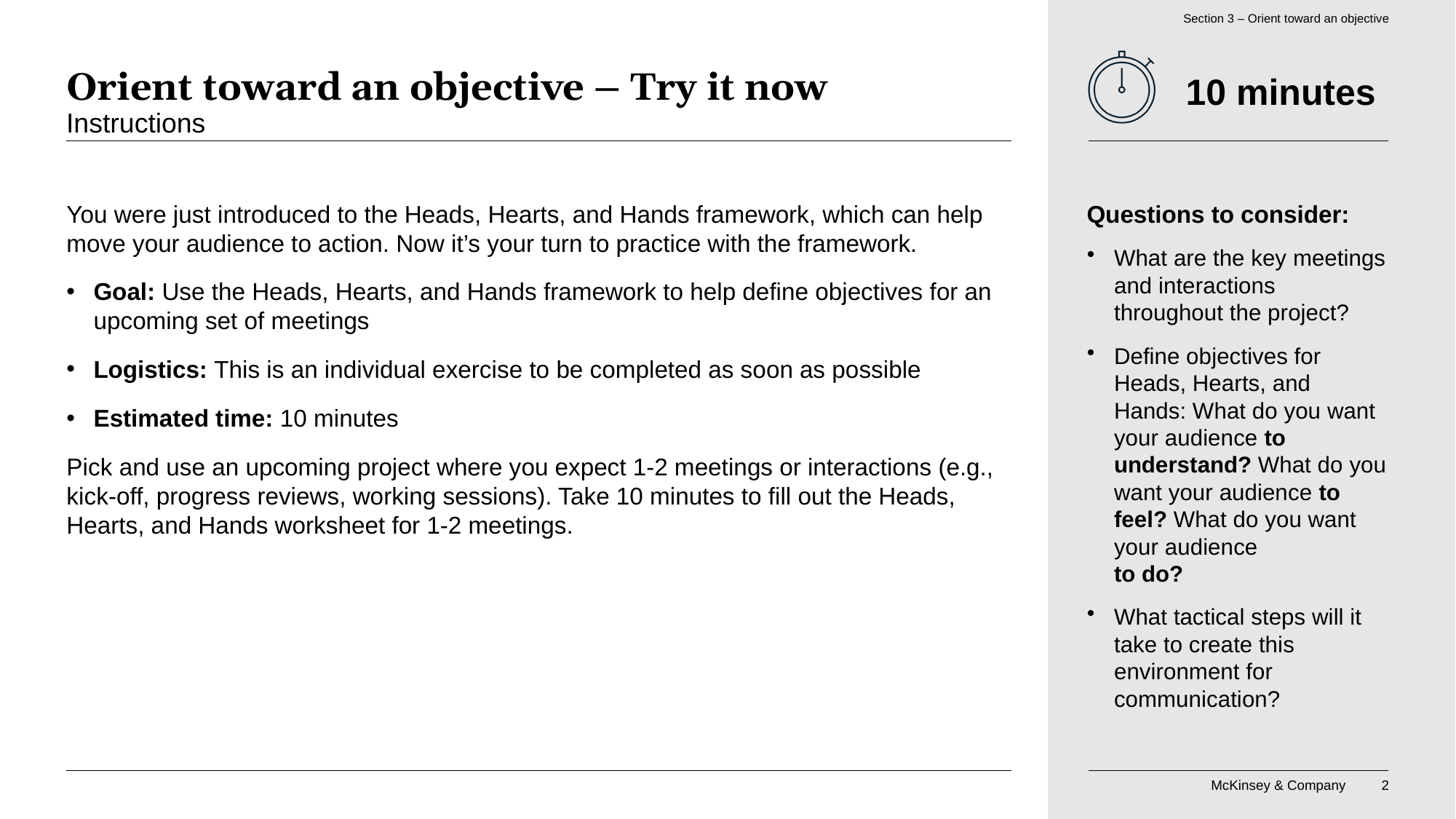

Section 3 – Orient toward an objective
# Orient toward an objective – Try it now
Instructions